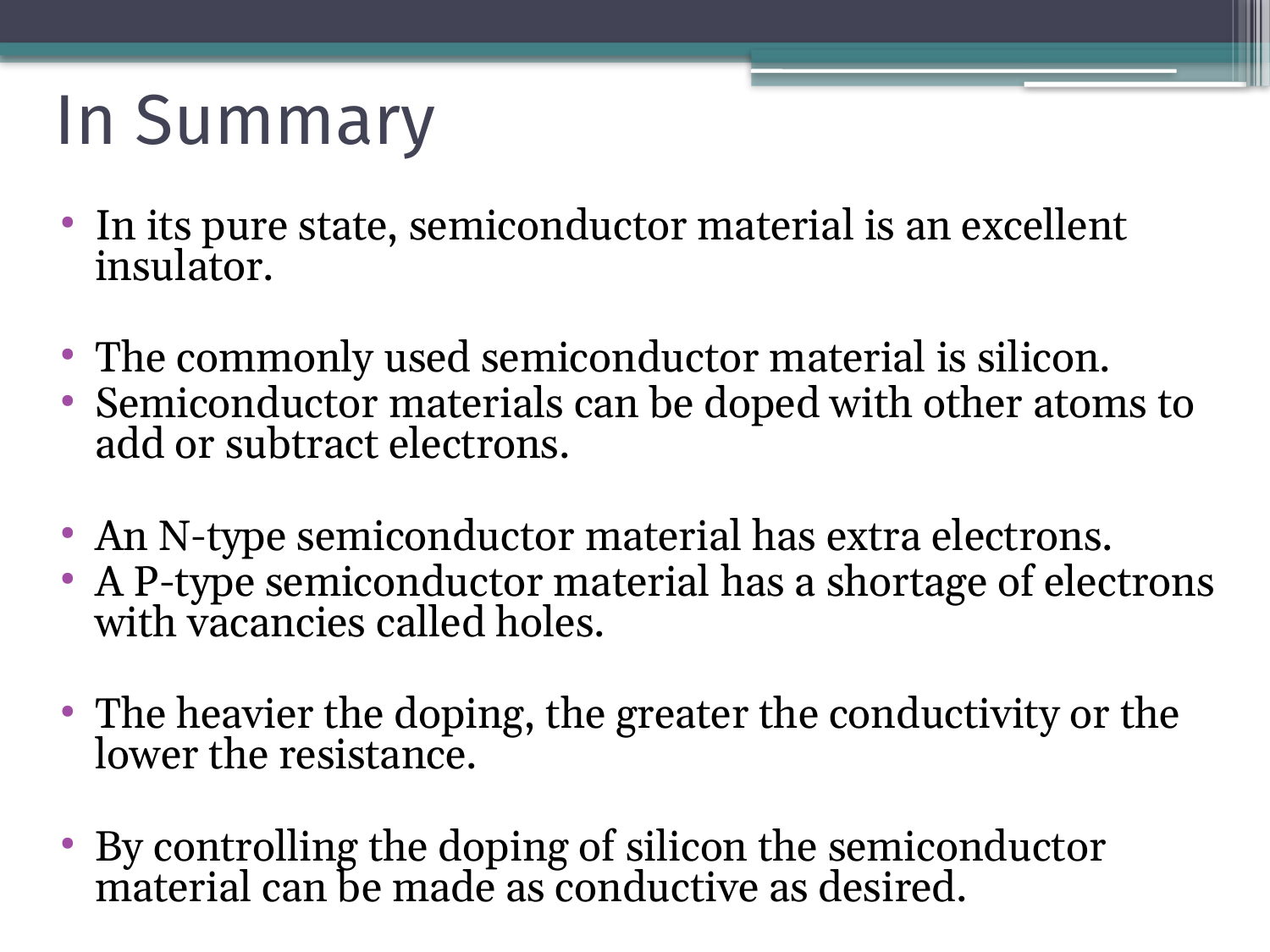

# In Summary
In its pure state, semiconductor material is an excellent insulator.

The commonly used semiconductor material is silicon.
Semiconductor materials can be doped with other atoms to add or subtract electrons.

An N-type semiconductor material has extra electrons.
A P-type semiconductor material has a shortage of electrons with vacancies called holes.

The heavier the doping, the greater the conductivity or the lower the resistance.

By controlling the doping of silicon the semiconductor material can be made as conductive as desired.